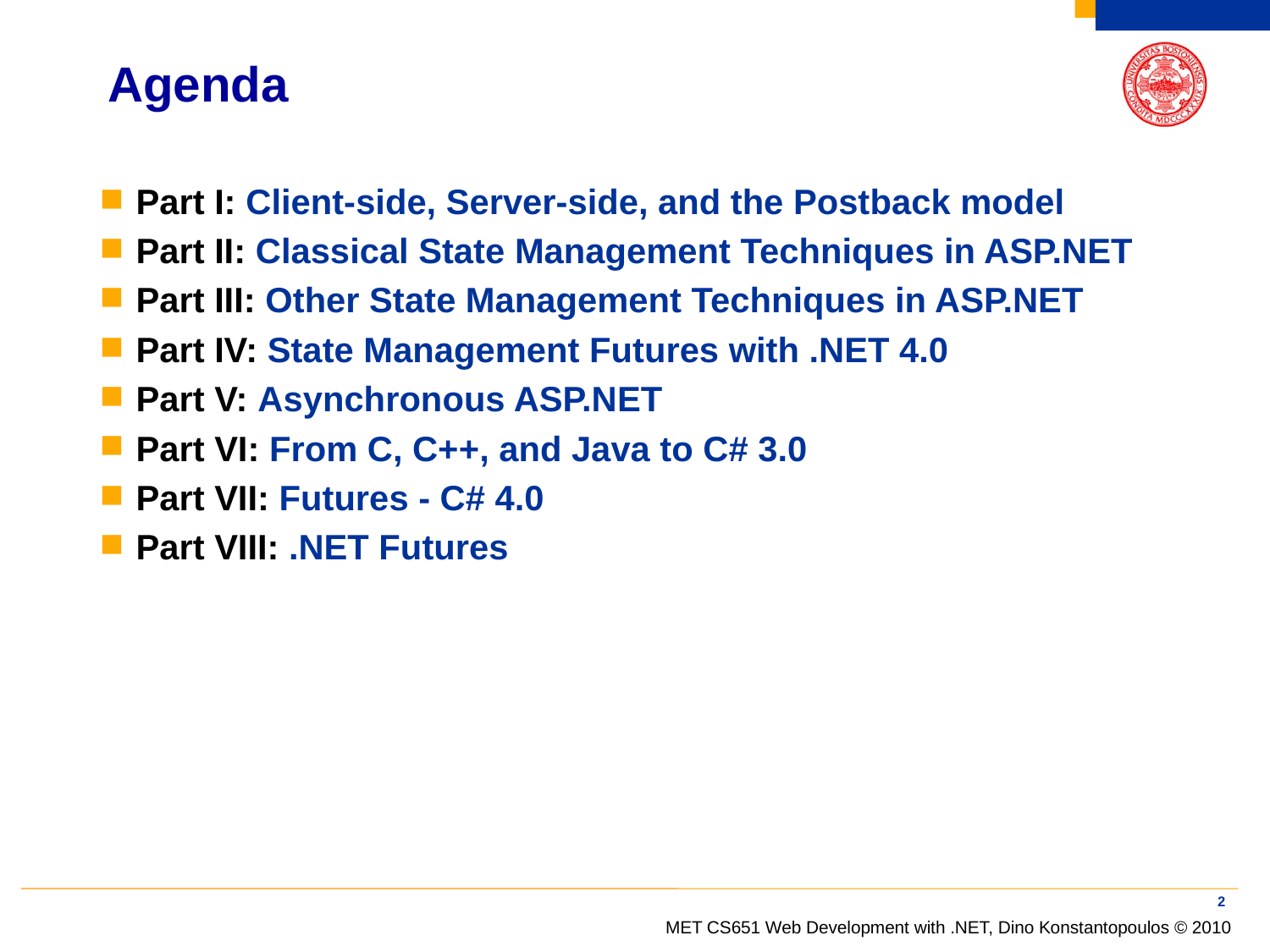

# Agenda
Part I: Client-side, Server-side, and the Postback model
Part II: Classical State Management Techniques in ASP.NET
Part III: Other State Management Techniques in ASP.NET
Part IV: State Management Futures with .NET 4.0
Part V: Asynchronous ASP.NET
Part VI: From C, C++, and Java to C# 3.0
Part VII: Futures - C# 4.0
Part VIII: .NET Futures
2